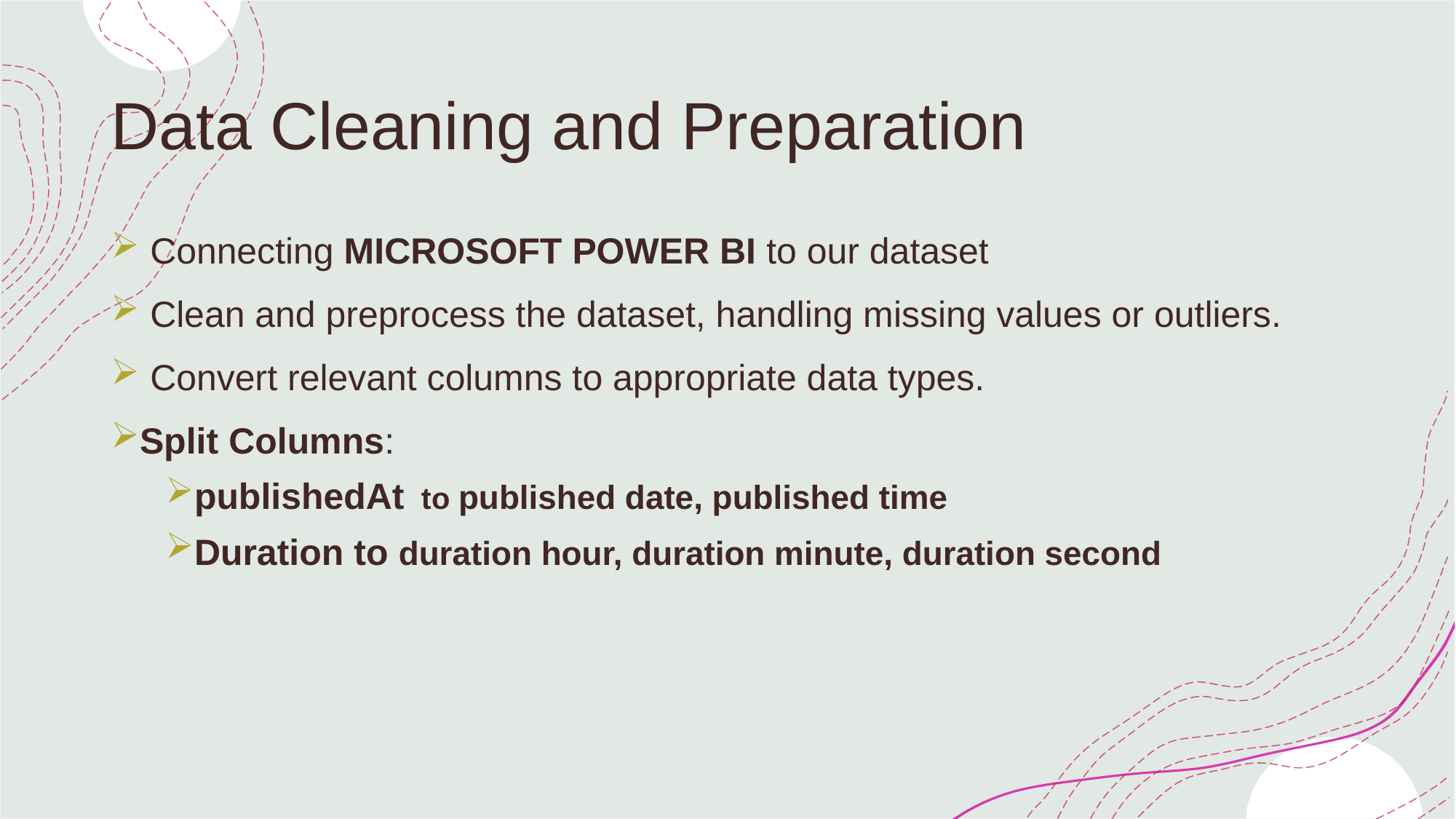

# Data Cleaning and Preparation
 Connecting MICROSOFT POWER BI to our dataset
 Clean and preprocess the dataset, handling missing values or outliers.
 Convert relevant columns to appropriate data types.
Split Columns:
publishedAt  to published date, published time
Duration to duration hour, duration minute, duration second